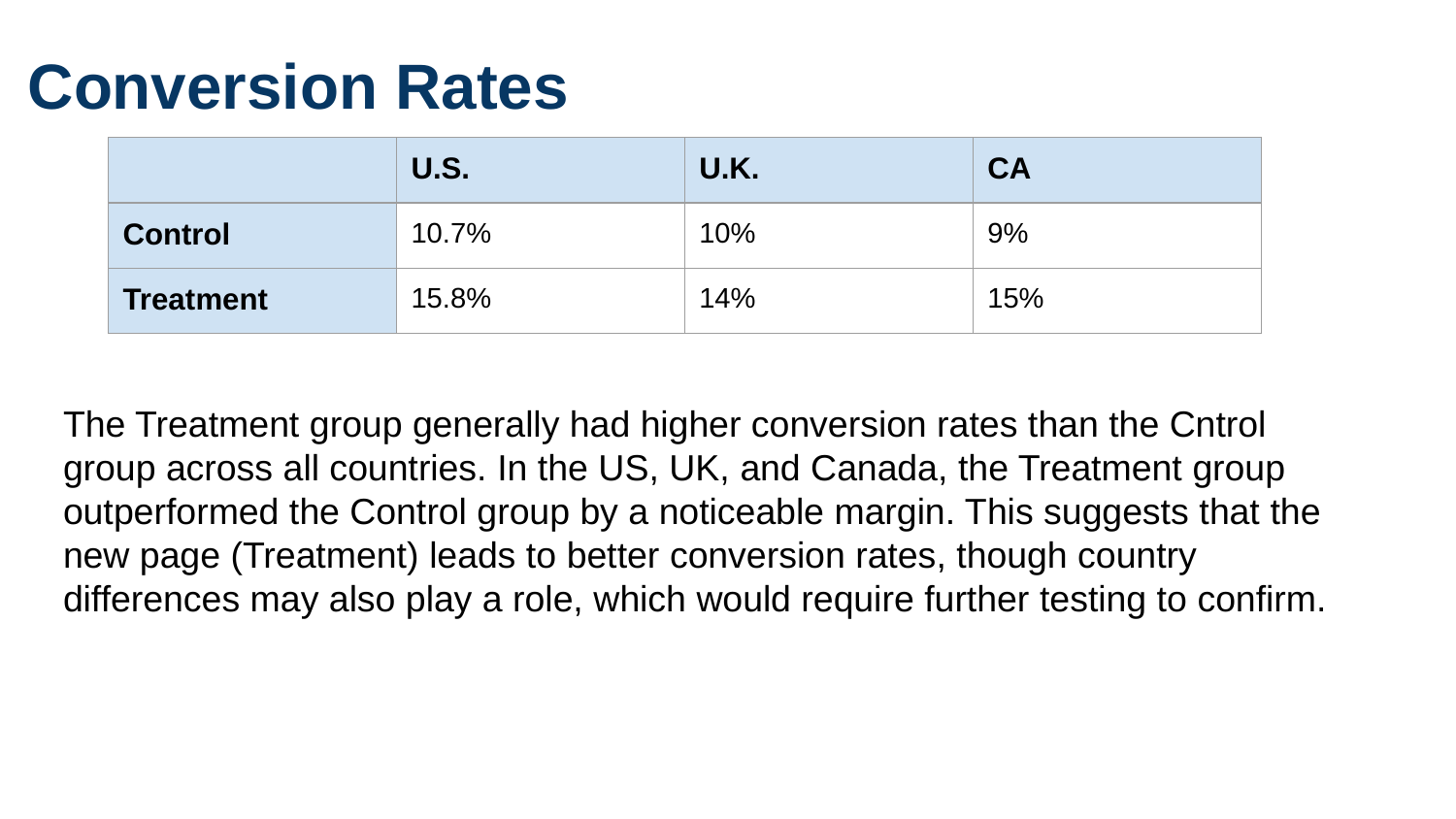

Conversion Rates
|  | U.S. | U.K. | CA |
| --- | --- | --- | --- |
| Control | 10.7% | 10% | 9% |
| Treatment | 15.8% | 14% | 15% |
The Treatment group generally had higher conversion rates than the Cntrol group across all countries. In the US, UK, and Canada, the Treatment group outperformed the Control group by a noticeable margin. This suggests that the new page (Treatment) leads to better conversion rates, though country differences may also play a role, which would require further testing to confirm.